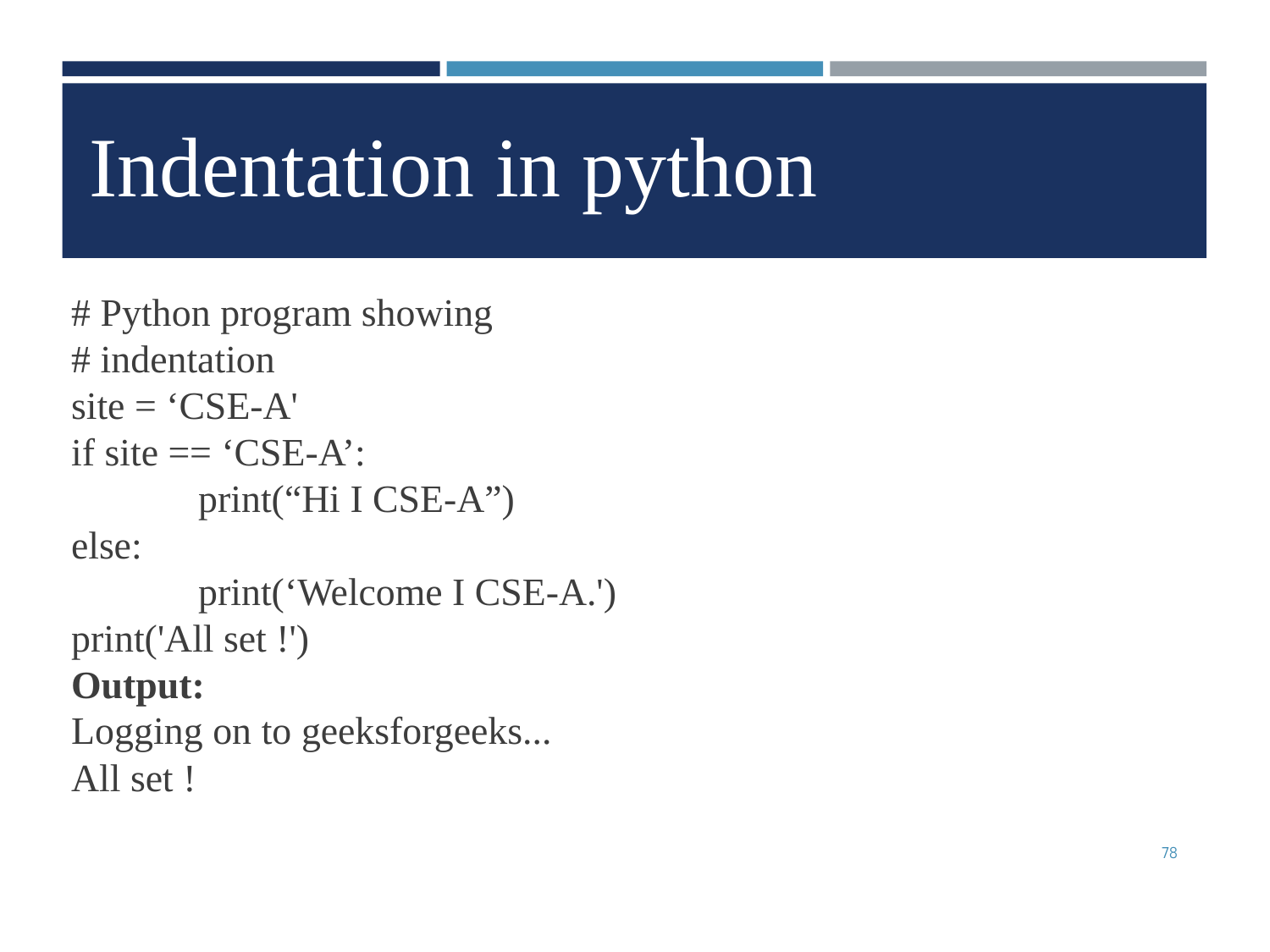

Indentation in python
# Python program showing
# indentation
site = ‘CSE-A'
if site == ‘CSE-A’:
	print(“Hi I CSE-A”)
else:
	print(‘Welcome I CSE-A.')
print('All set !')
Output:
Logging on to geeksforgeeks...
All set !
78